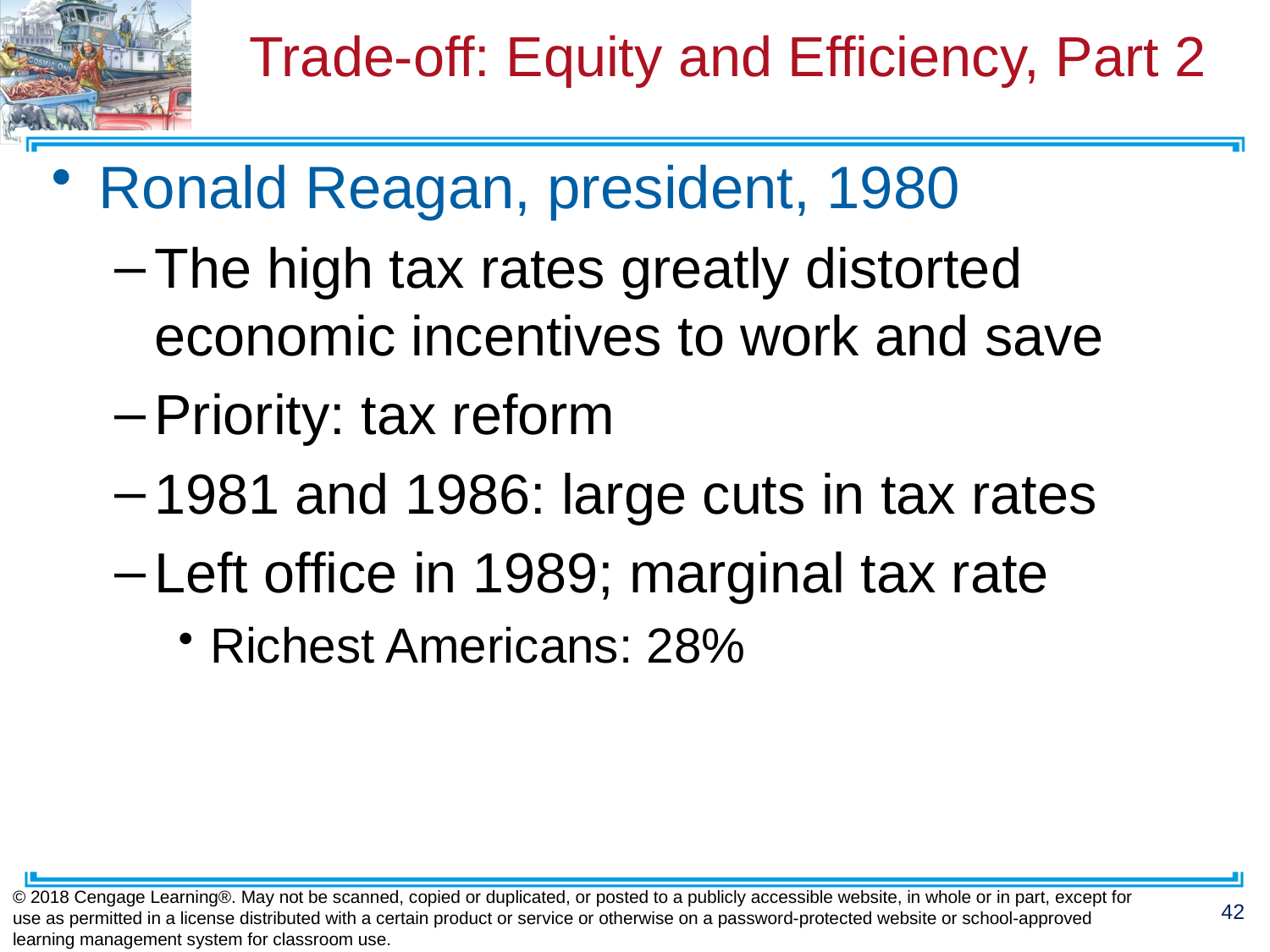

# Trade-off: Equity and Efficiency, Part 2
Ronald Reagan, president, 1980
The high tax rates greatly distorted economic incentives to work and save
Priority: tax reform
1981 and 1986: large cuts in tax rates
Left office in 1989; marginal tax rate
Richest Americans: 28%
© 2018 Cengage Learning®. May not be scanned, copied or duplicated, or posted to a publicly accessible website, in whole or in part, except for use as permitted in a license distributed with a certain product or service or otherwise on a password-protected website or school-approved learning management system for classroom use.
42